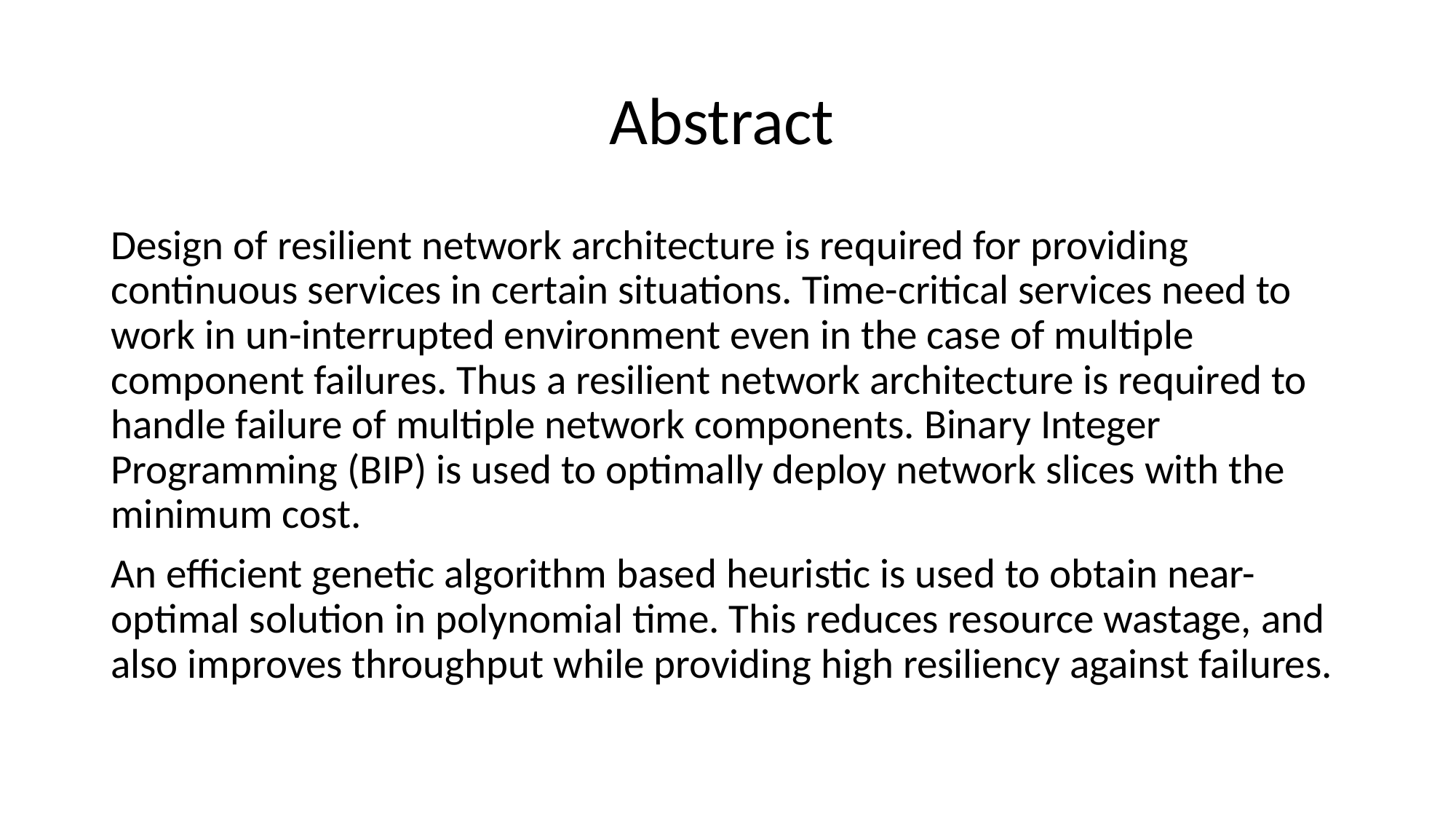

# Abstract
Design of resilient network architecture is required for providing continuous services in certain situations. Time-critical services need to work in un-interrupted environment even in the case of multiple component failures. Thus a resilient network architecture is required to handle failure of multiple network components. Binary Integer Programming (BIP) is used to optimally deploy network slices with the minimum cost.
An efficient genetic algorithm based heuristic is used to obtain near-optimal solution in polynomial time. This reduces resource wastage, and also improves throughput while providing high resiliency against failures.